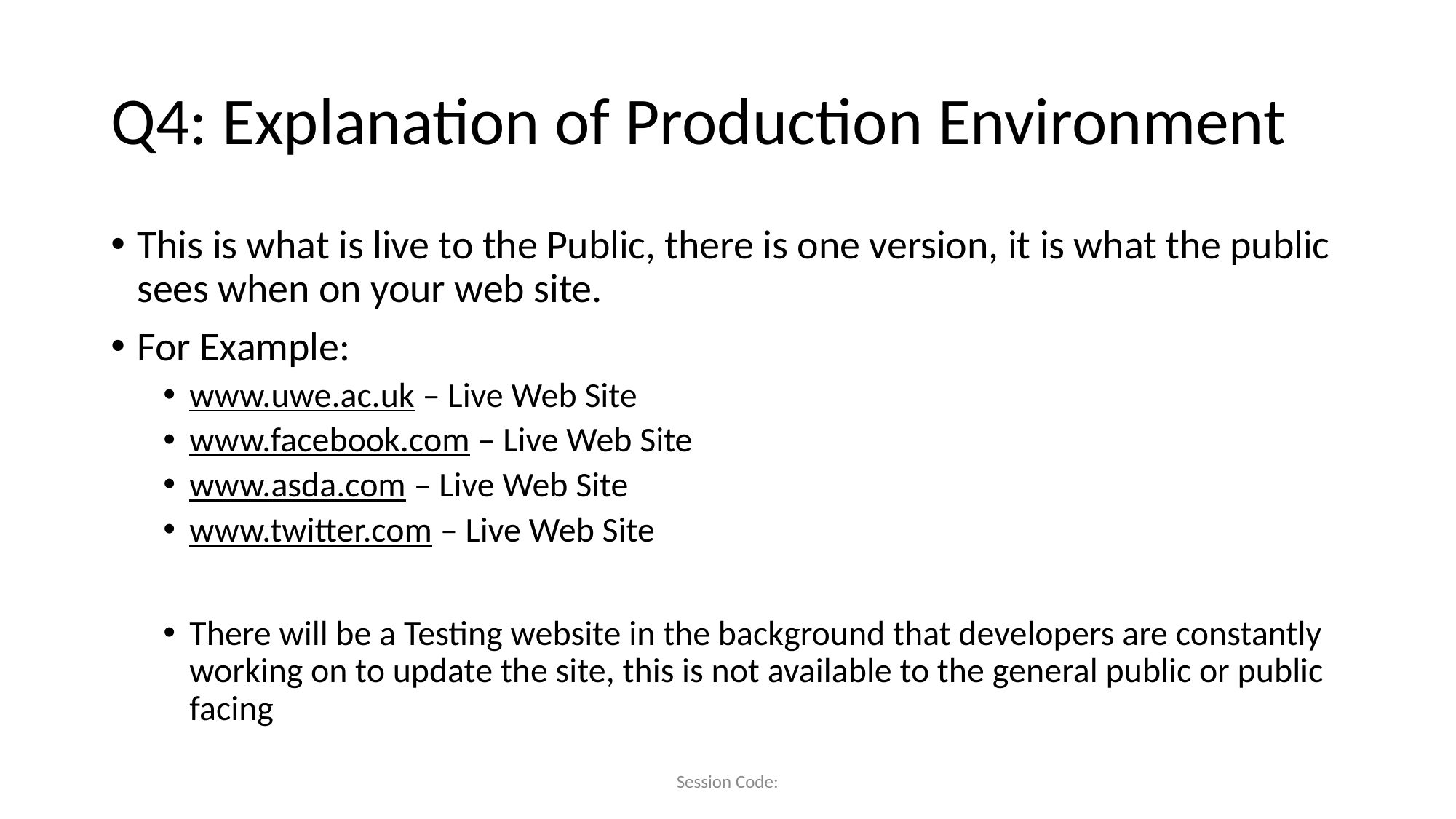

# Q4: Explanation of Production Environment
This is what is live to the Public, there is one version, it is what the public sees when on your web site.
For Example:
www.uwe.ac.uk – Live Web Site
www.facebook.com – Live Web Site
www.asda.com – Live Web Site
www.twitter.com – Live Web Site

There will be a Testing website in the background that developers are constantly working on to update the site, this is not available to the general public or public facing
Session Code: